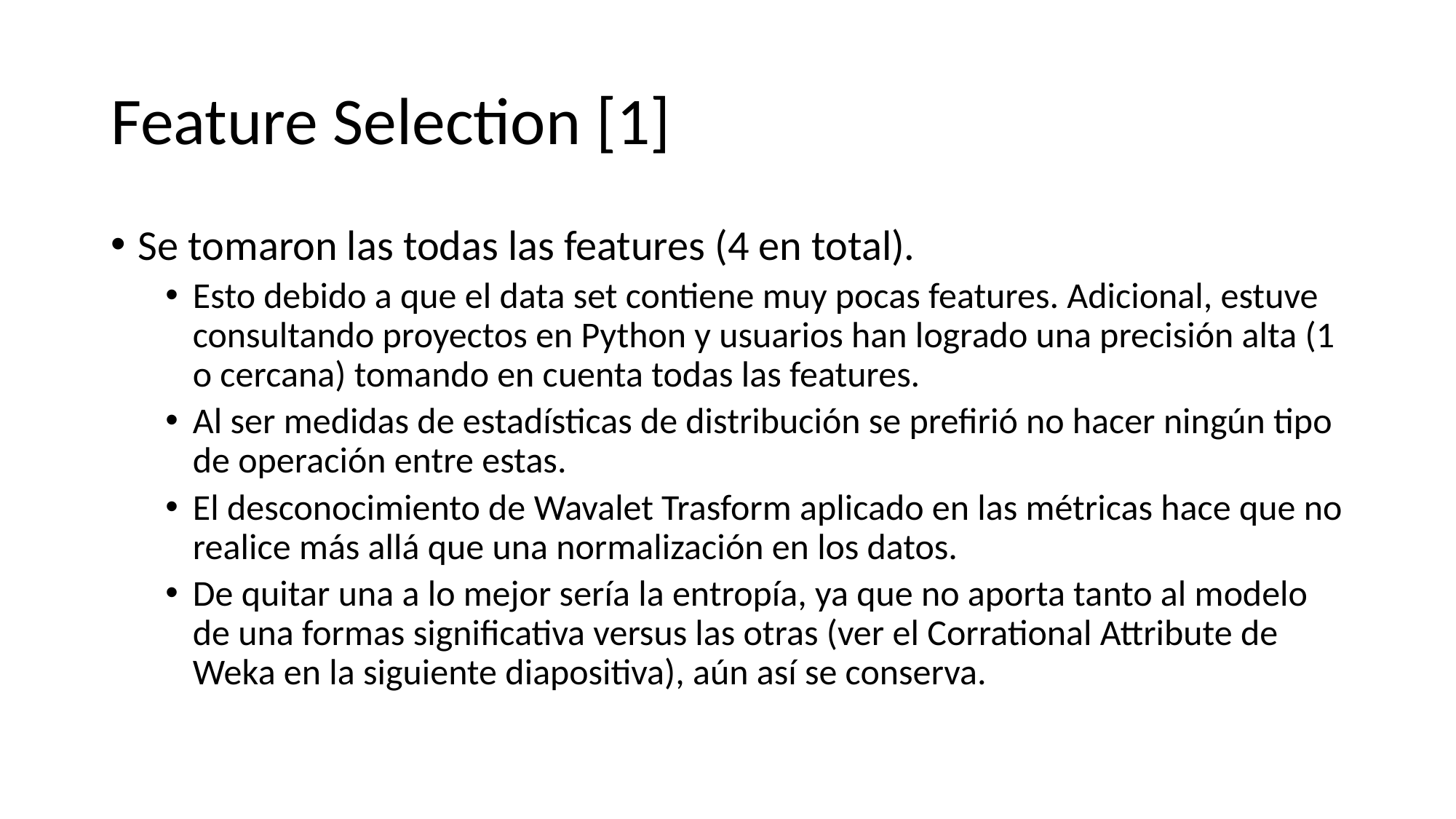

# Feature Selection [1]
Se tomaron las todas las features (4 en total).
Esto debido a que el data set contiene muy pocas features. Adicional, estuve consultando proyectos en Python y usuarios han logrado una precisión alta (1 o cercana) tomando en cuenta todas las features.
Al ser medidas de estadísticas de distribución se prefirió no hacer ningún tipo de operación entre estas.
El desconocimiento de Wavalet Trasform aplicado en las métricas hace que no realice más allá que una normalización en los datos.
De quitar una a lo mejor sería la entropía, ya que no aporta tanto al modelo de una formas significativa versus las otras (ver el Corrational Attribute de Weka en la siguiente diapositiva), aún así se conserva.